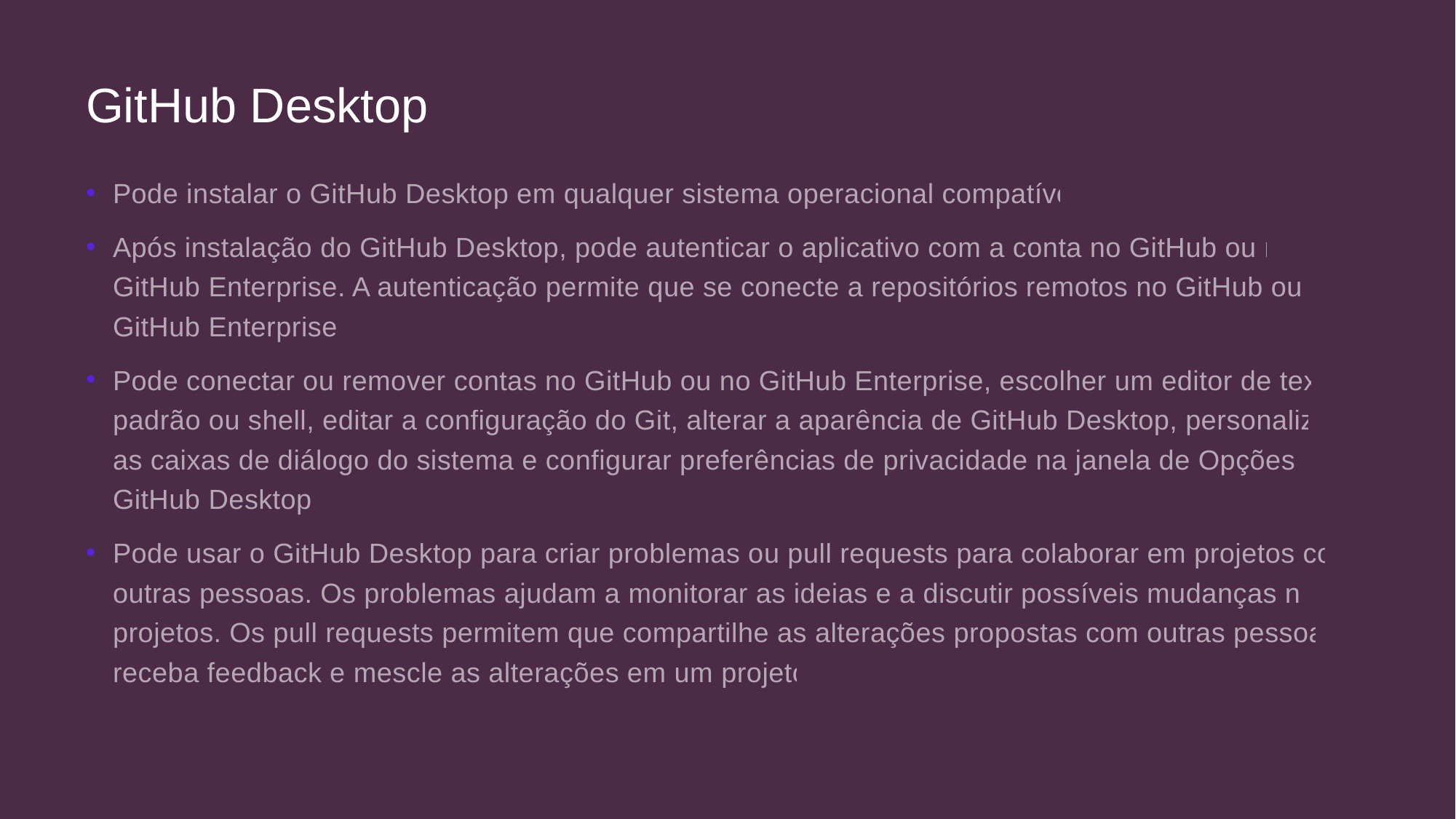

# GitHub Desktop
Pode instalar o GitHub Desktop em qualquer sistema operacional compatível.
Após instalação do GitHub Desktop, pode autenticar o aplicativo com a conta no GitHub ou no GitHub Enterprise. A autenticação permite que se conecte a repositórios remotos no GitHub ou no GitHub Enterprise.
Pode conectar ou remover contas no GitHub ou no GitHub Enterprise, escolher um editor de texto padrão ou shell, editar a configuração do Git, alterar a aparência de GitHub Desktop, personalizar as caixas de diálogo do sistema e configurar preferências de privacidade na janela de Opções do GitHub Desktop.
Pode usar o GitHub Desktop para criar problemas ou pull requests para colaborar em projetos com outras pessoas. Os problemas ajudam a monitorar as ideias e a discutir possíveis mudanças nos projetos. Os pull requests permitem que compartilhe as alterações propostas com outras pessoas, receba feedback e mescle as alterações em um projeto.